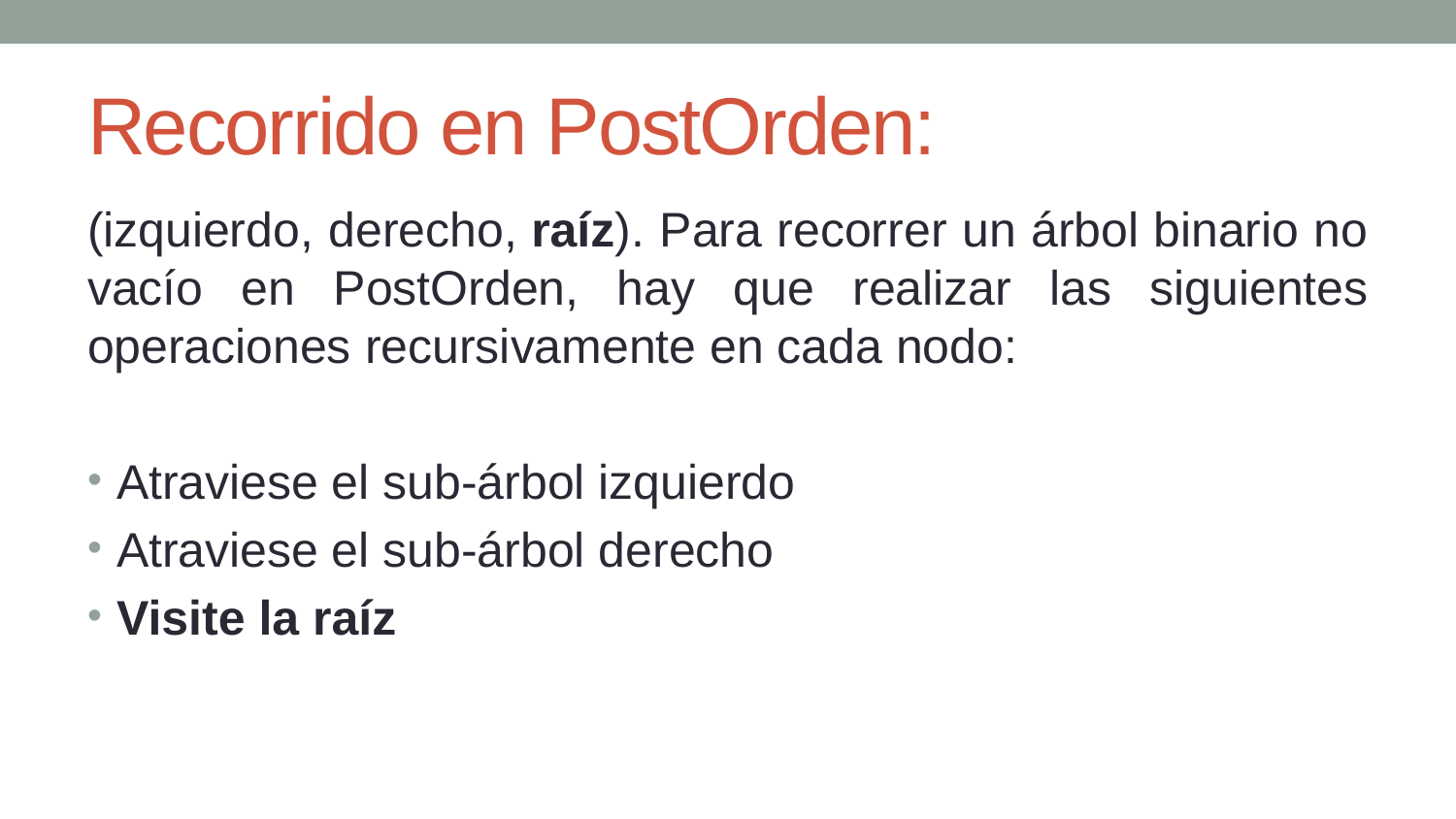

# Recorrido en PostOrden:
(izquierdo, derecho, raíz). Para recorrer un árbol binario no vacío en PostOrden, hay que realizar las siguientes operaciones recursivamente en cada nodo:

Atraviese el sub-árbol izquierdo
Atraviese el sub-árbol derecho
Visite la raíz